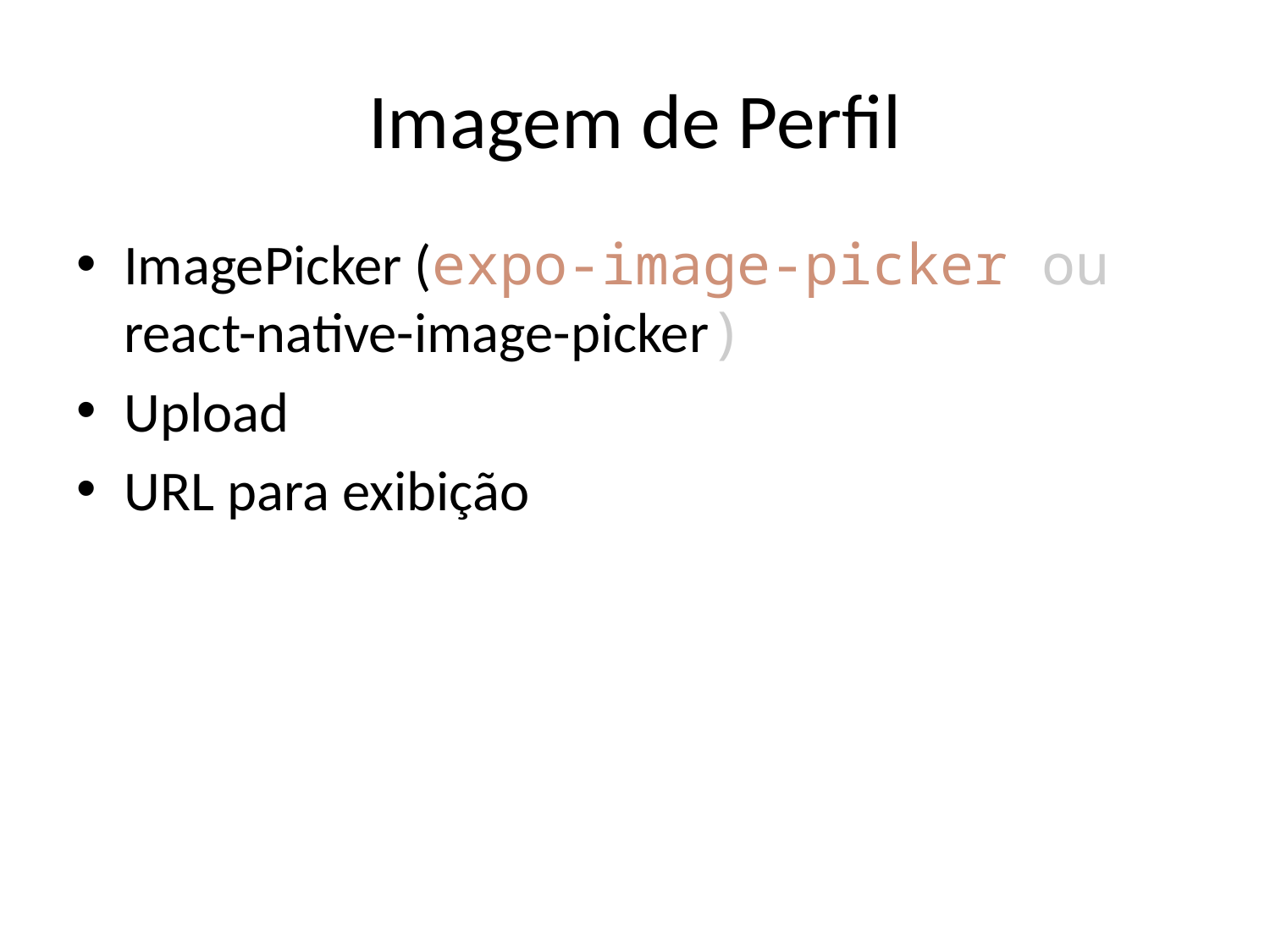

# Imagem de Perfil
ImagePicker (expo-image-picker ou react-native-image-picker)
Upload
URL para exibição